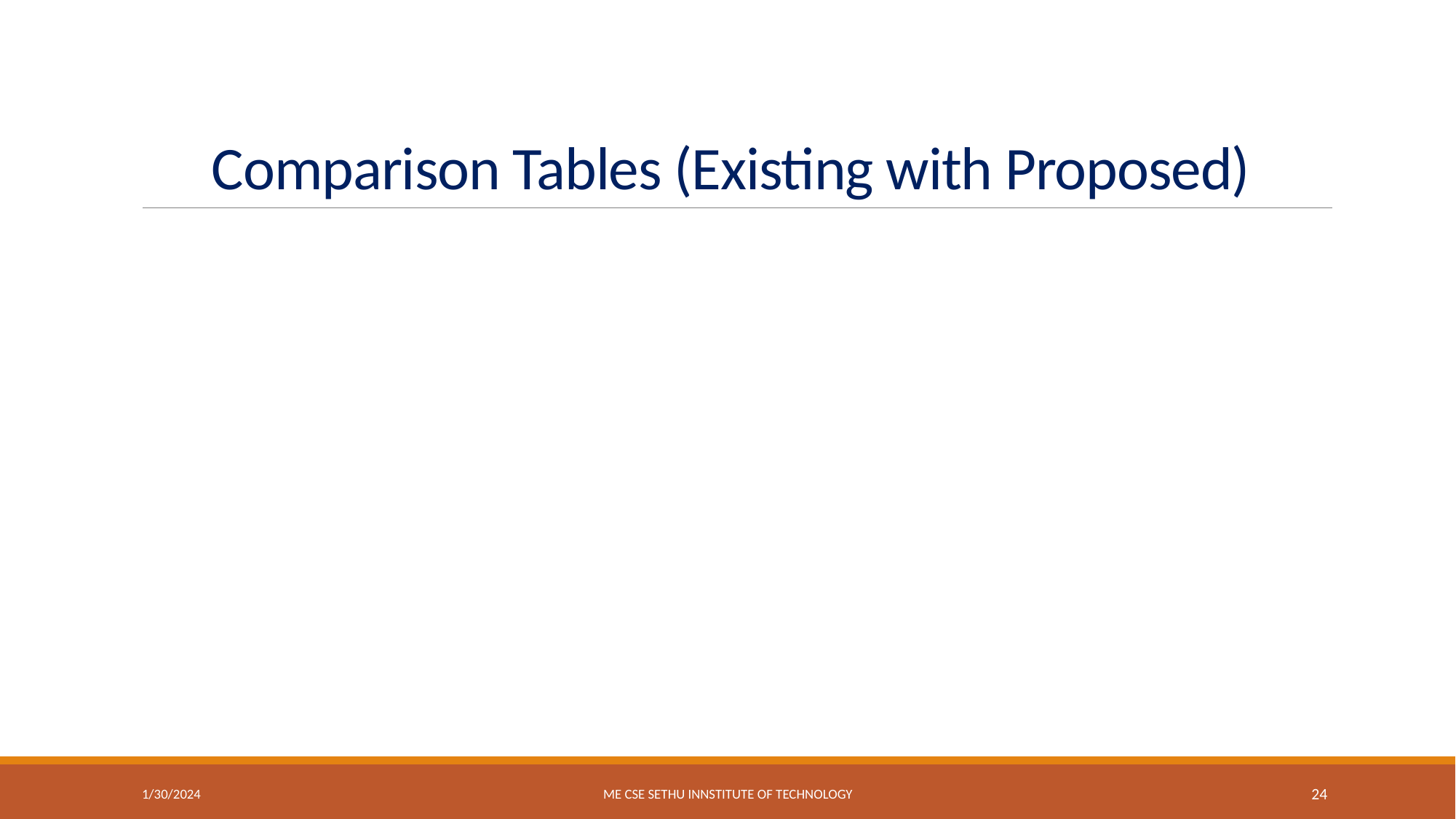

# Comparison Tables (Existing with Proposed)

1/30/2024
ME CSE SETHU INNSTITUTE OF TECHNOLOGY
24